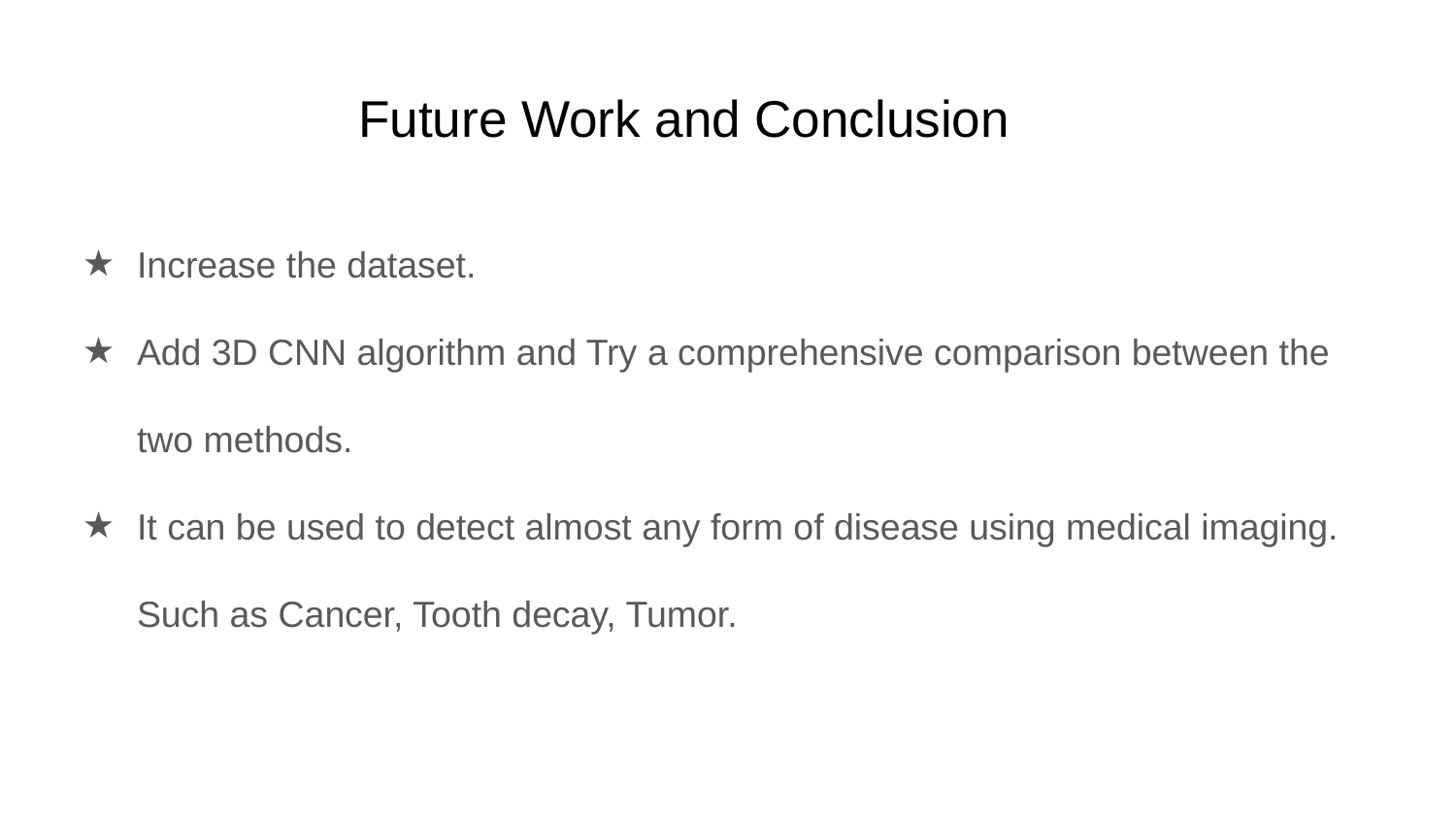

# Future Work and Conclusion
Increase the dataset.
Add 3D CNN algorithm and Try a comprehensive comparison between the two methods.
It can be used to detect almost any form of disease using medical imaging. Such as Cancer, Tooth decay, Tumor.